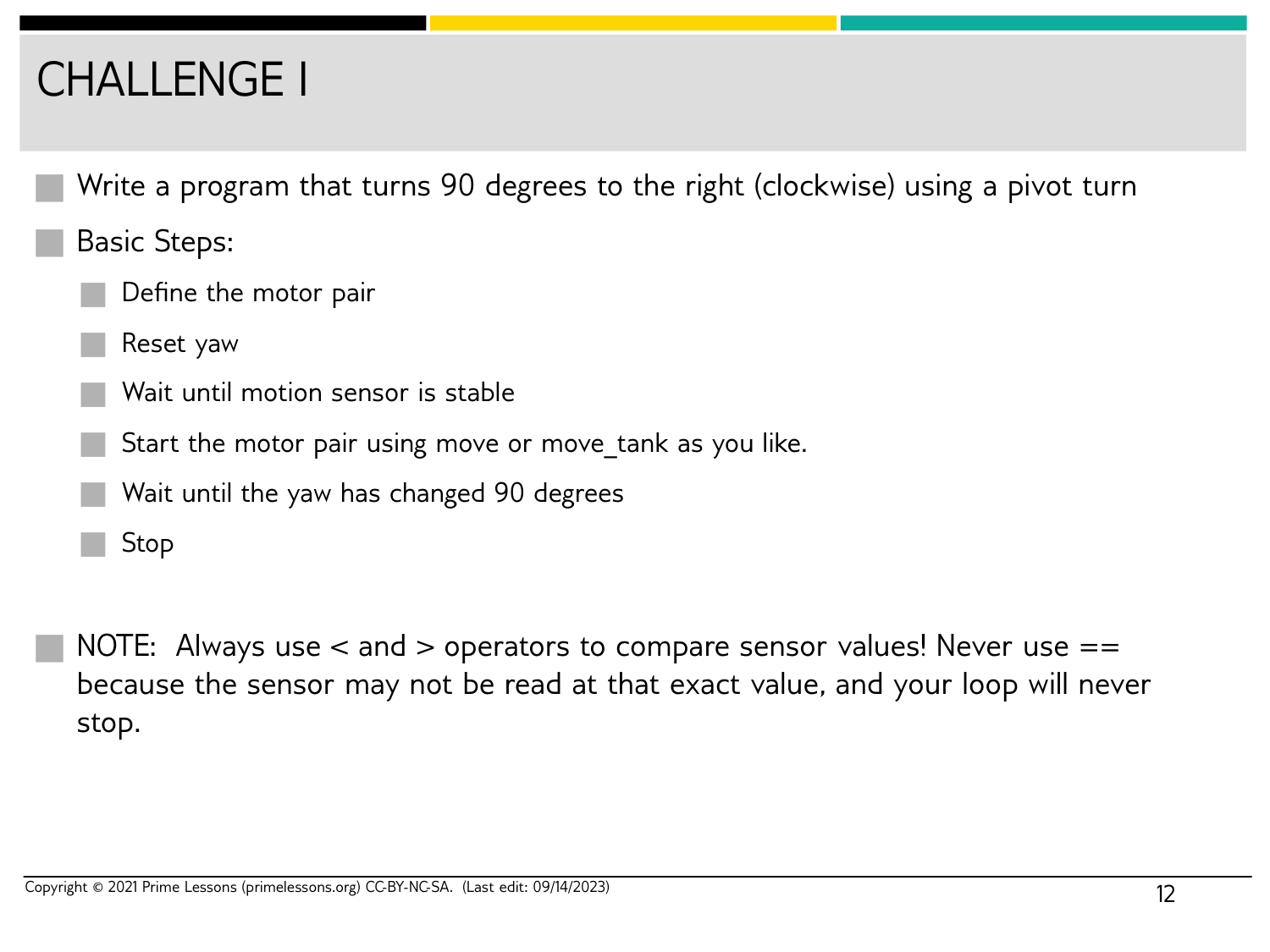

# CHALLENGE I
Write a program that turns 90 degrees to the right (clockwise) using a pivot turn
Basic Steps:
Define the motor pair
Reset yaw
Wait until motion sensor is stable
Start the motor pair using move or move_tank as you like.
Wait until the yaw has changed 90 degrees
Stop

NOTE:  Always use < and > operators to compare sensor values! Never use == because the sensor may not be read at that exact value, and your loop will never stop.
Copyright © 2021 Prime Lessons (primelessons.org) CC-BY-NC-SA.  (Last edit: 09/14/2023)
12